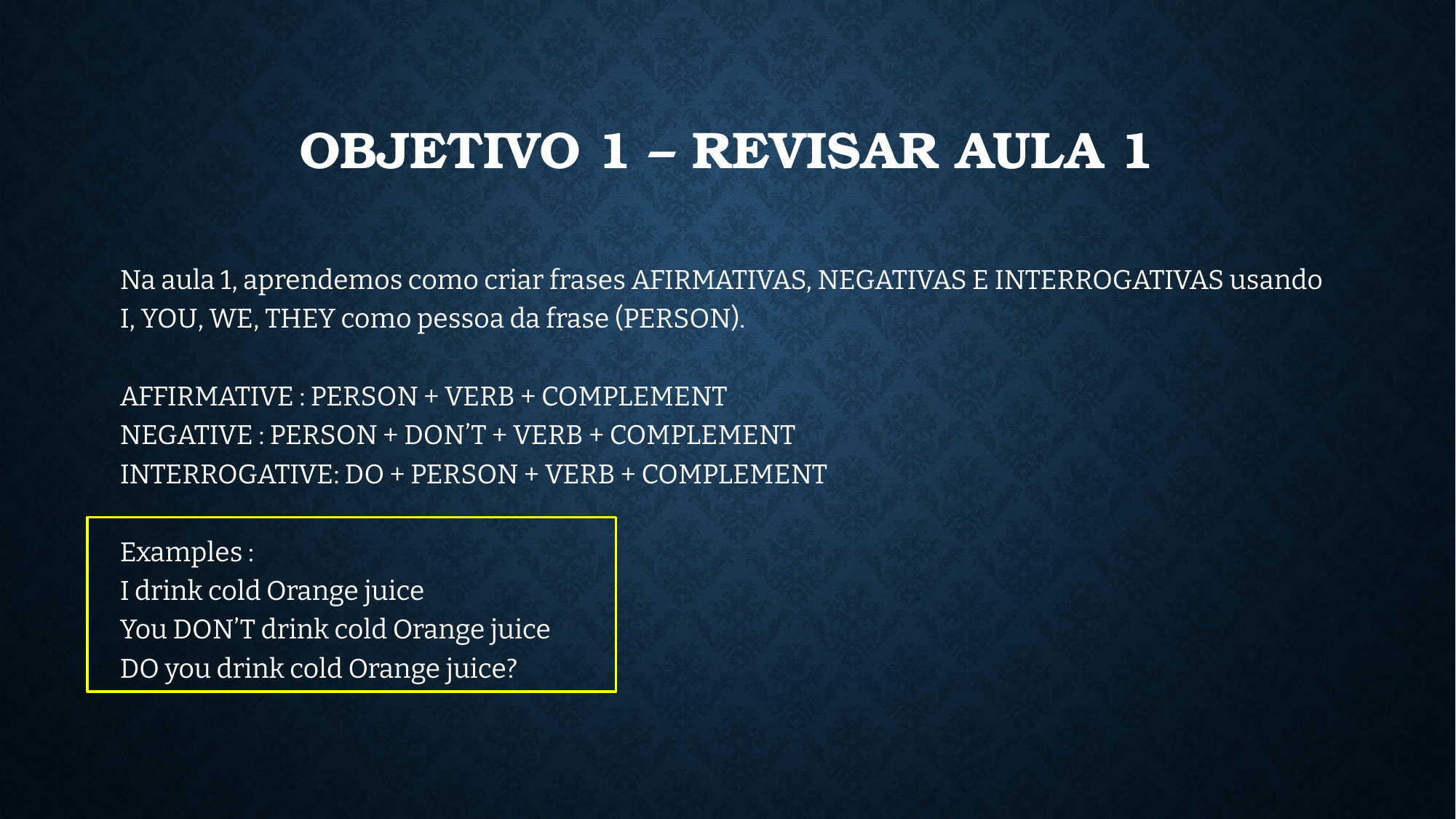

# Objetivo 1 – revisar aula 1
Na aula 1, aprendemos como criar frases AFIRMATIVAS, NEGATIVAS E INTERROGATIVAS usando I, YOU, WE, THEY como pessoa da frase (PERSON).
AFFIRMATIVE : PERSON + VERB + COMPLEMENT
NEGATIVE : PERSON + DON’T + VERB + COMPLEMENT
INTERROGATIVE: DO + PERSON + VERB + COMPLEMENT
Examples :
I drink cold Orange juice
You DON’T drink cold Orange juice
DO you drink cold Orange juice?